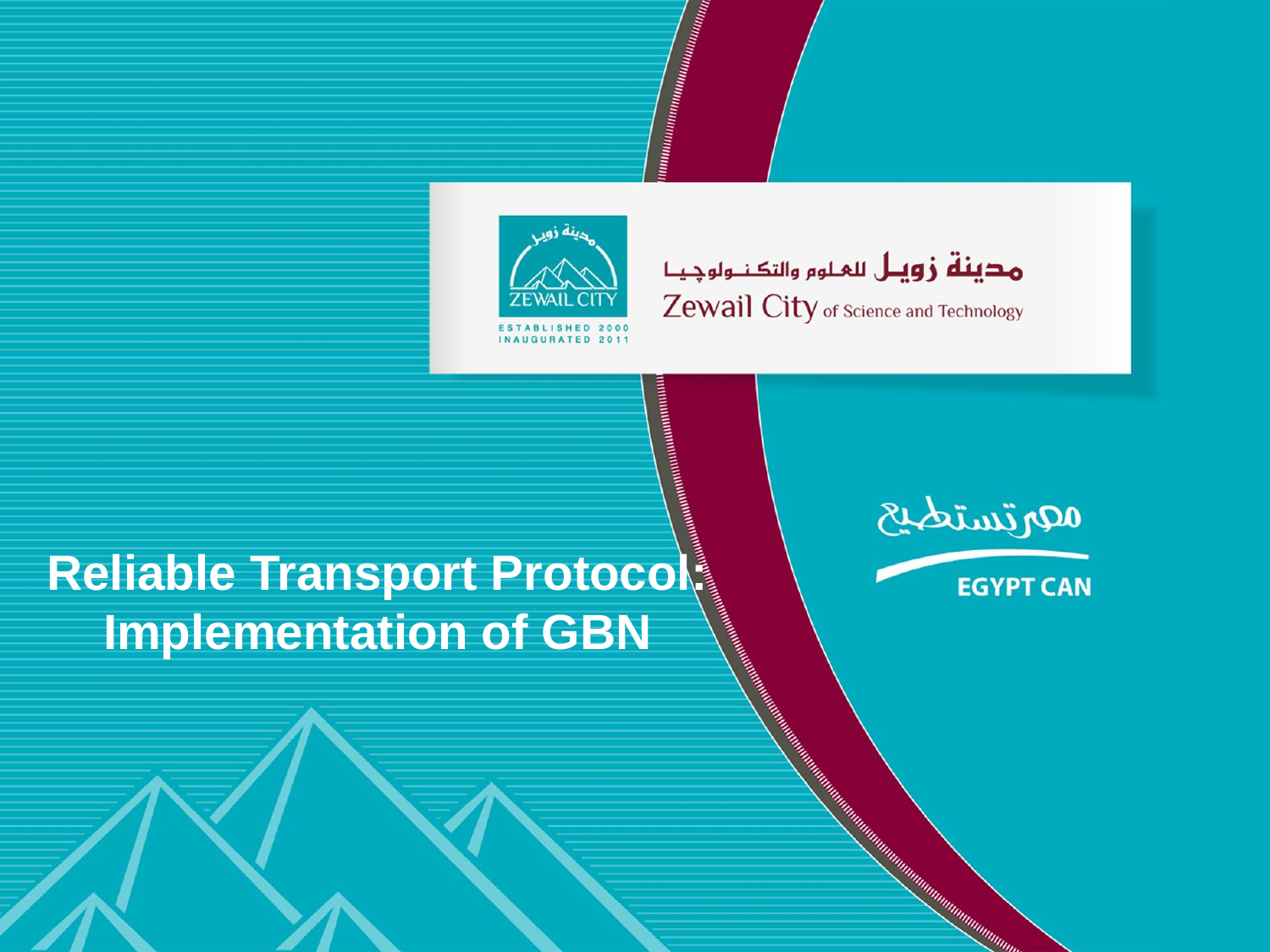

# Reliable Transport Protocol: Implementation of GBN